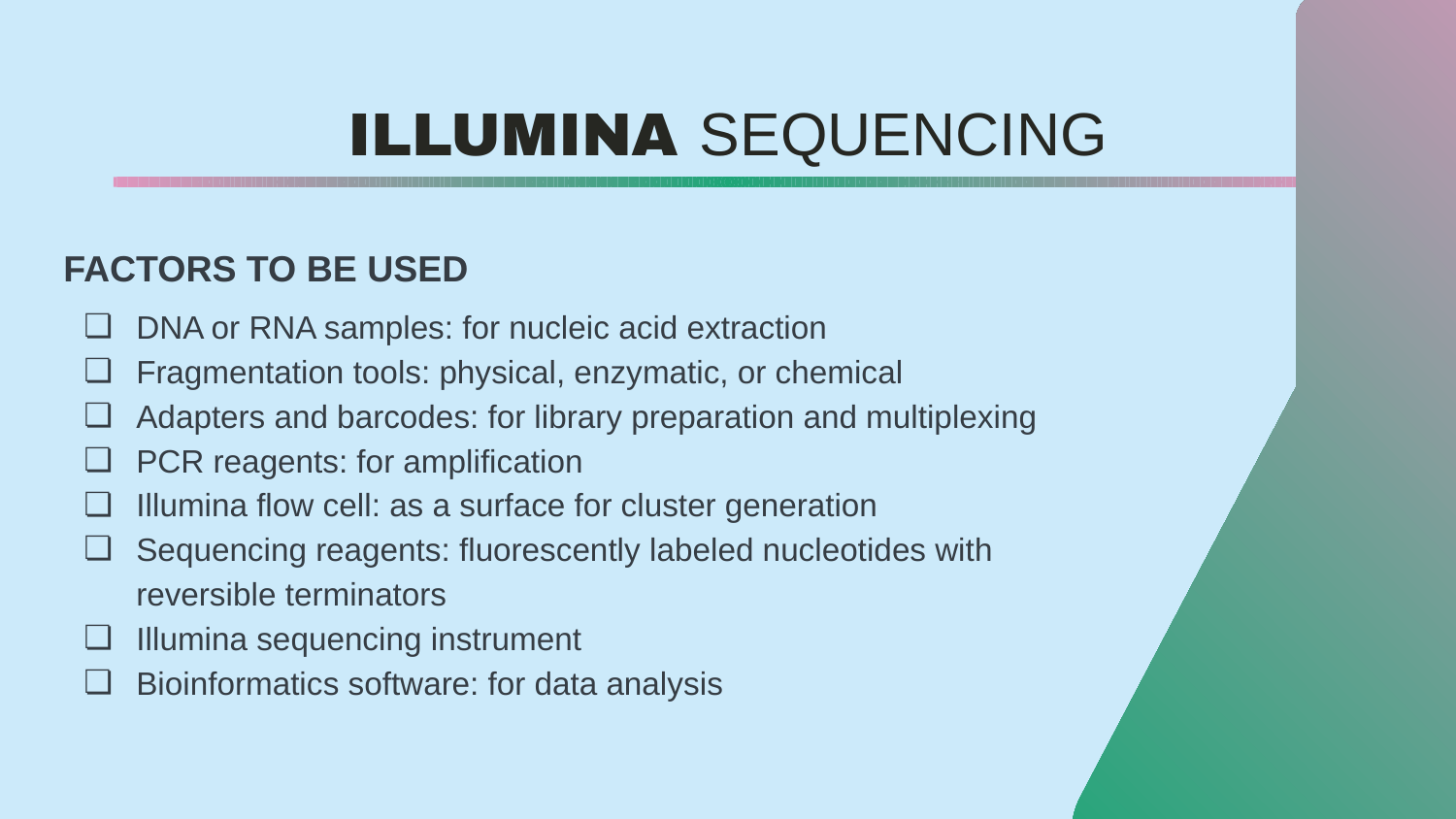

# ILLUMINA SEQUENCING

FACTORS TO BE USED
DNA or RNA samples: for nucleic acid extraction
Fragmentation tools: physical, enzymatic, or chemical
Adapters and barcodes: for library preparation and multiplexing
PCR reagents: for amplification
Illumina flow cell: as a surface for cluster generation
Sequencing reagents: fluorescently labeled nucleotides with reversible terminators
Illumina sequencing instrument
Bioinformatics software: for data analysis